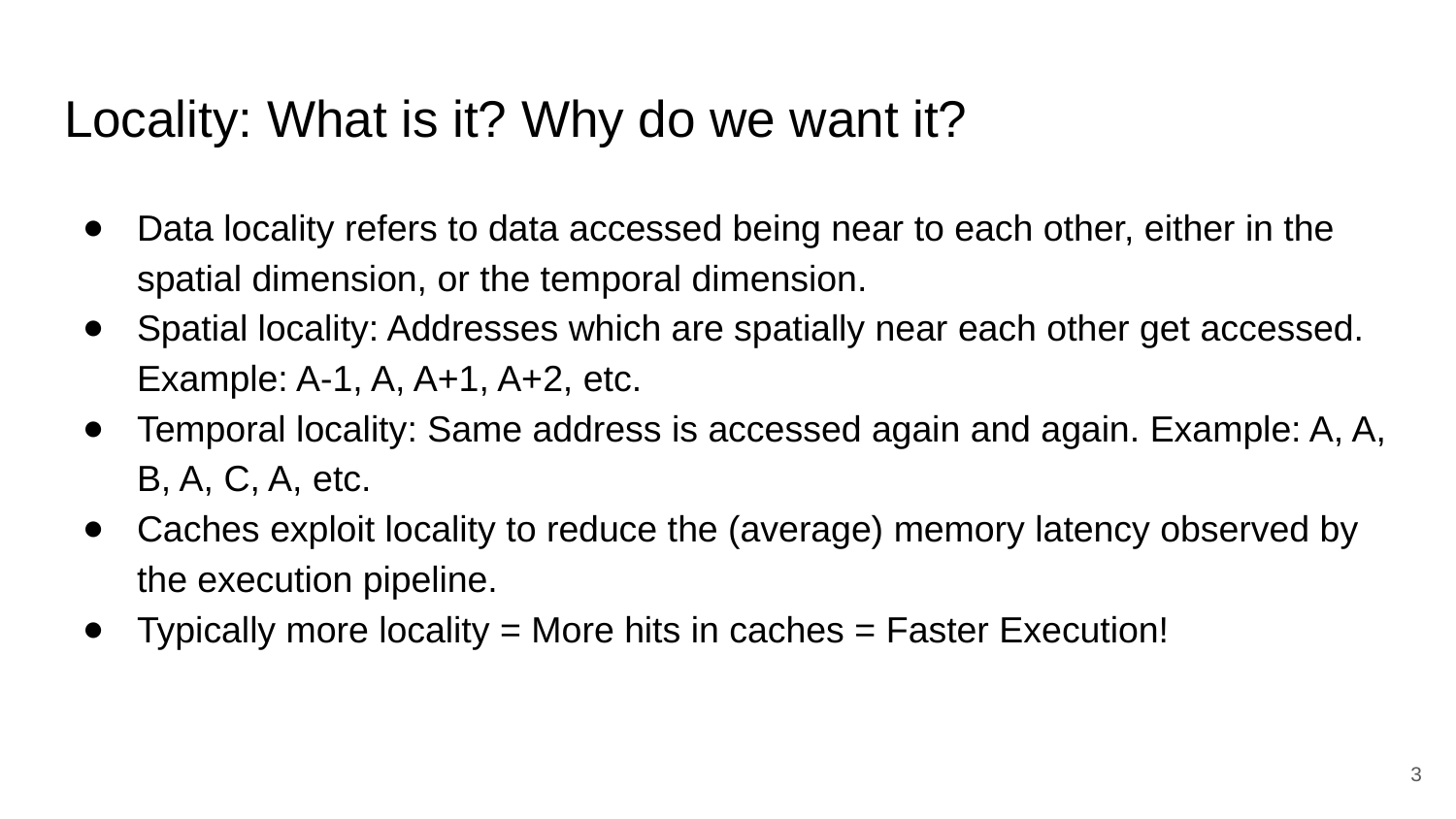

# Locality: What is it? Why do we want it?
Data locality refers to data accessed being near to each other, either in the spatial dimension, or the temporal dimension.
Spatial locality: Addresses which are spatially near each other get accessed. Example: A-1, A, A+1, A+2, etc.
Temporal locality: Same address is accessed again and again. Example: A, A, B, A, C, A, etc.
Caches exploit locality to reduce the (average) memory latency observed by the execution pipeline.
Typically more locality = More hits in caches = Faster Execution!
3